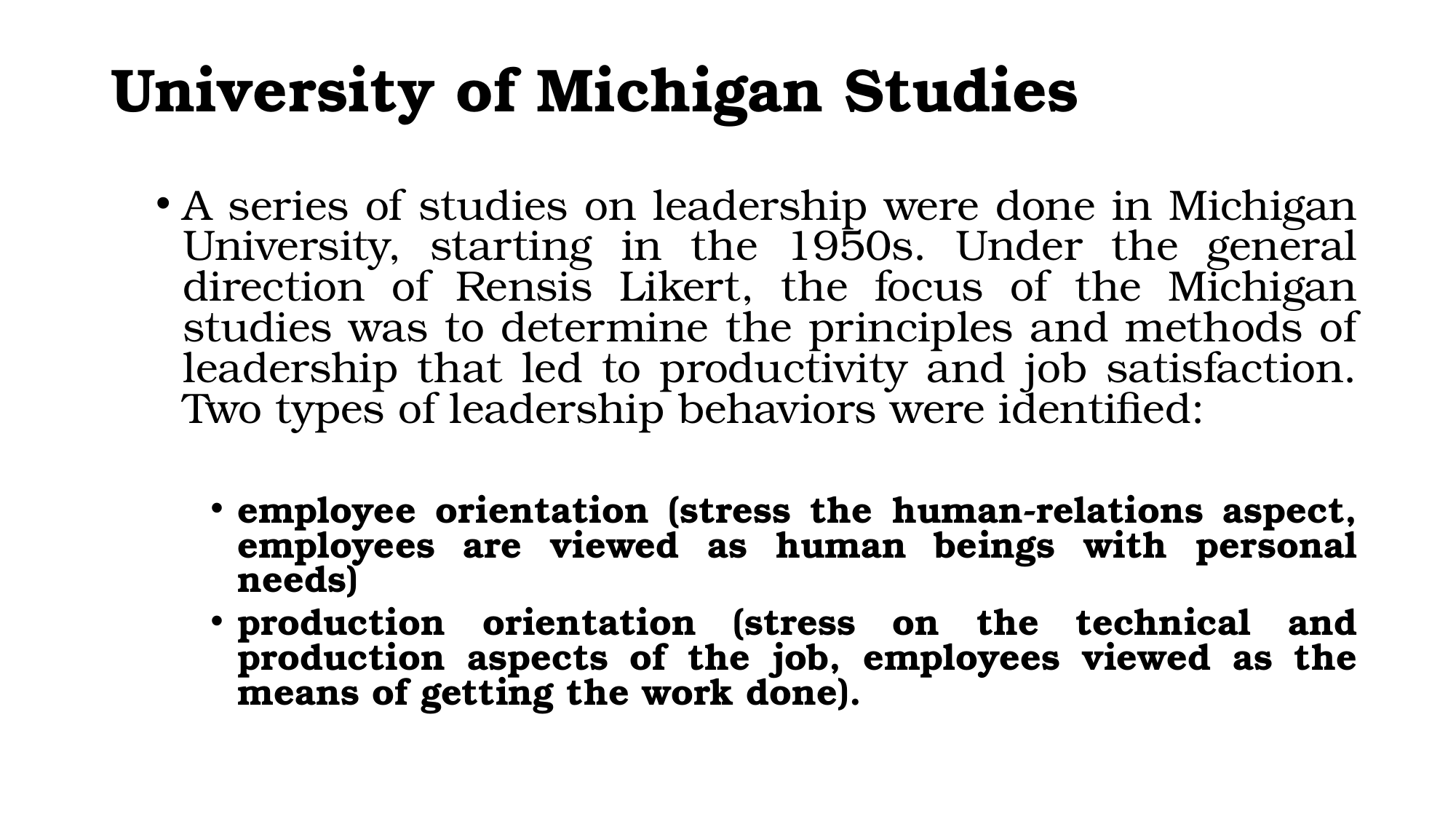

# University of Michigan Studies
A series of studies on leadership were done in Michigan University, starting in the 1950s. Under the general direction of Rensis Likert, the focus of the Michigan studies was to determine the principles and methods of leadership that led to productivity and job satisfaction. Two types of leadership behaviors were identified:

employee orientation (stress the human-relations aspect, employees are viewed as human beings with personal needs)
production orientation (stress on the technical and production aspects of the job, employees viewed as the means of getting the work done).